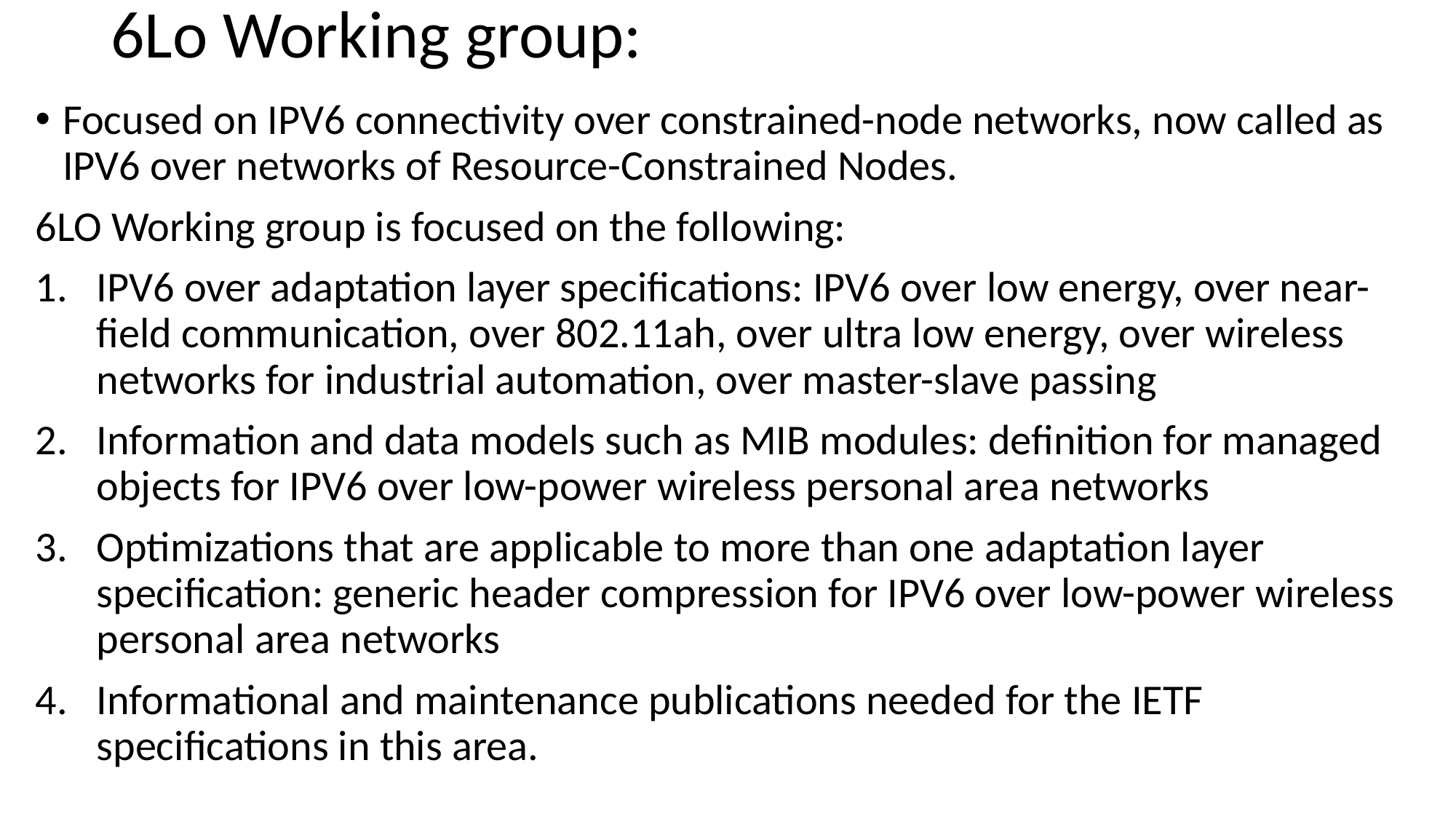

# 6Lo Working group:
Focused on IPV6 connectivity over constrained-node networks, now called as IPV6 over networks of Resource-Constrained Nodes.
6LO Working group is focused on the following:
IPV6 over adaptation layer specifications: IPV6 over low energy, over near-field communication, over 802.11ah, over ultra low energy, over wireless networks for industrial automation, over master-slave passing
Information and data models such as MIB modules: definition for managed objects for IPV6 over low-power wireless personal area networks
Optimizations that are applicable to more than one adaptation layer specification: generic header compression for IPV6 over low-power wireless personal area networks
Informational and maintenance publications needed for the IETF specifications in this area.